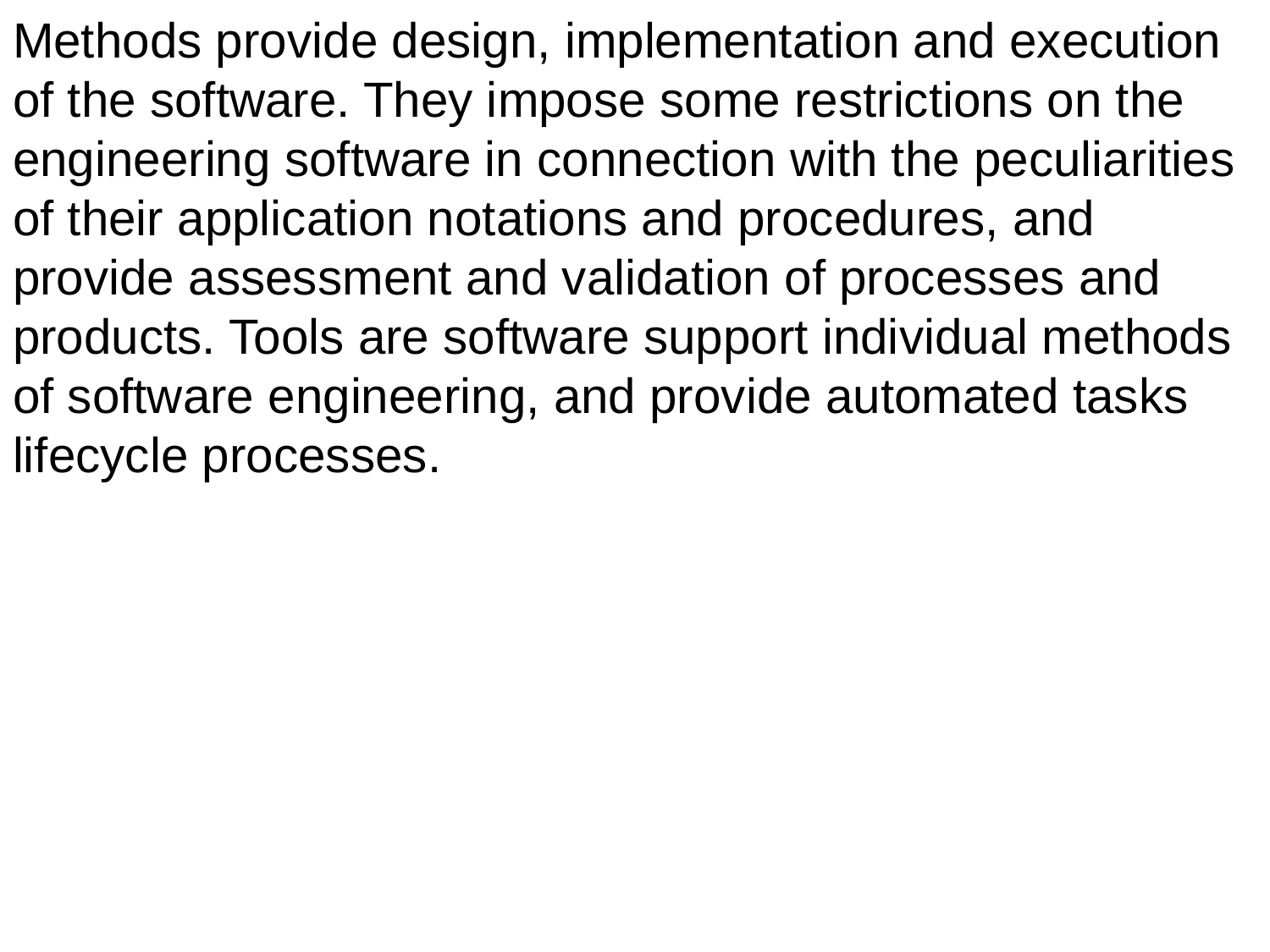

Methods provide design, implementation and execution of the software. They impose some restrictions on the engineering software in connection with the peculiarities of their application notations and procedures, and provide assessment and validation of processes and products. Tools are software support individual methods of software engineering, and provide automated tasks lifecycle processes.